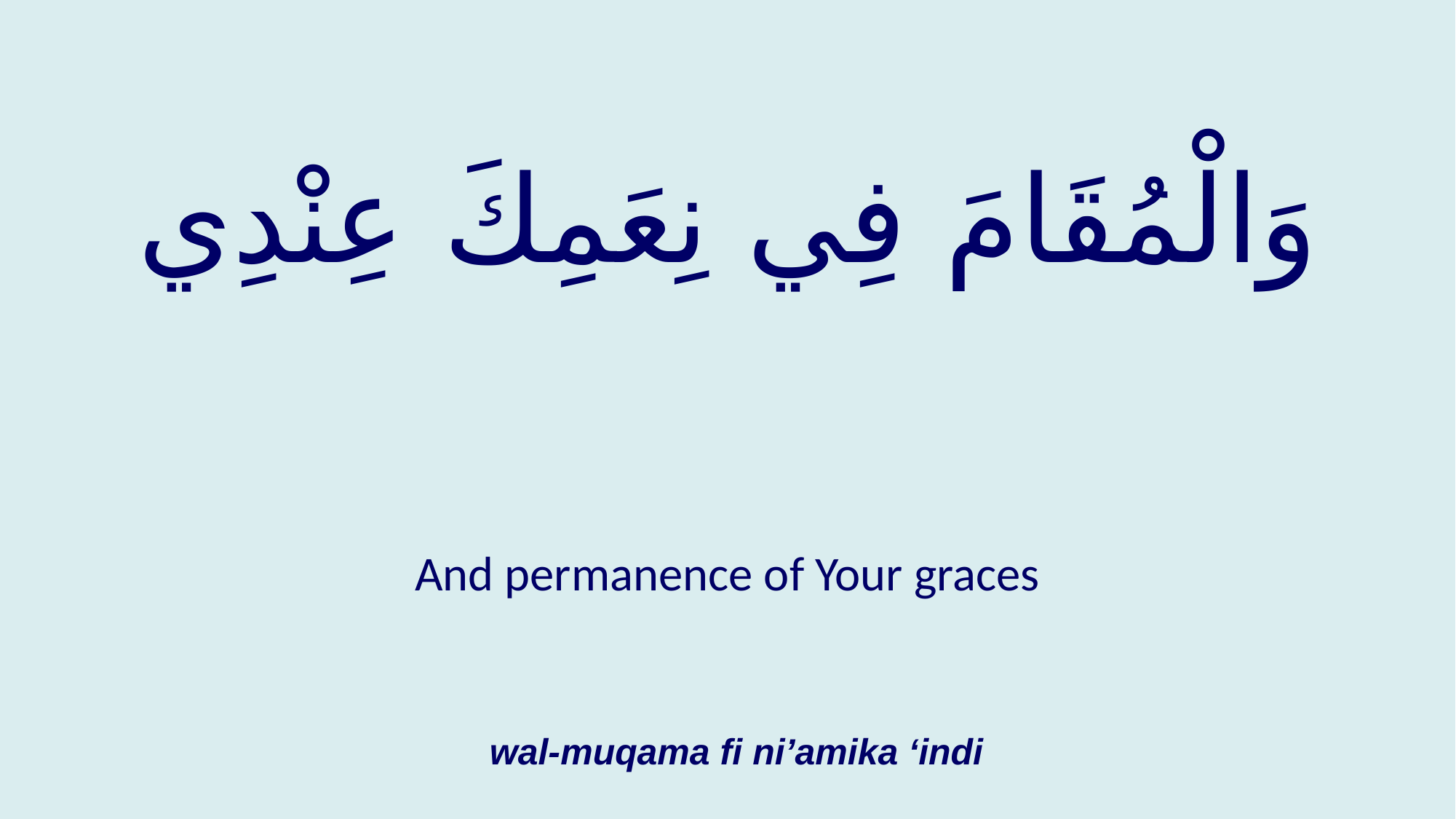

# وَالْمُقَامَ فِي نِعَمِكَ عِنْدِي
And permanence of Your graces
wal-muqama fi ni’amika ‘indi